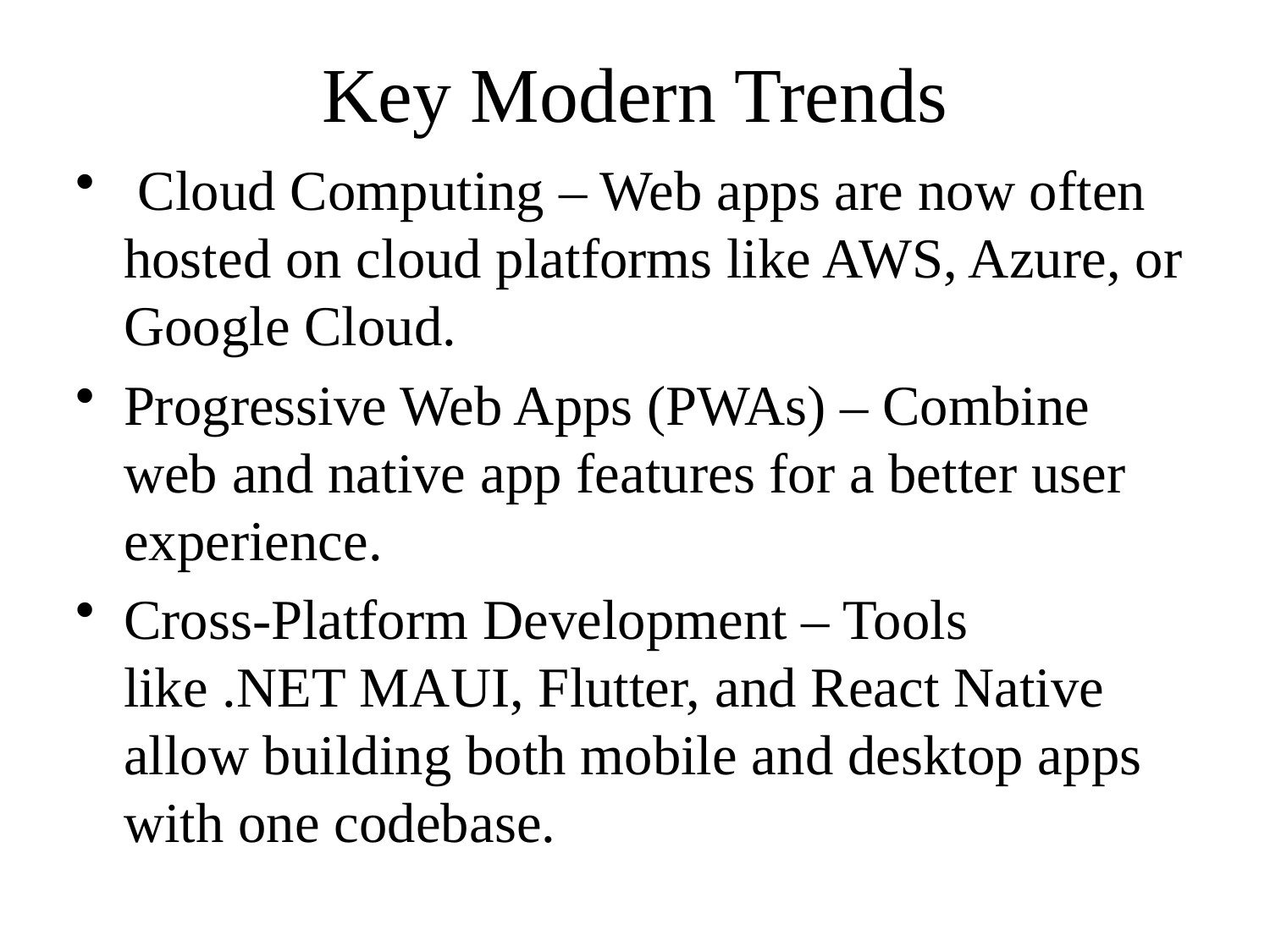

# Key Modern Trends
 Cloud Computing – Web apps are now often hosted on cloud platforms like AWS, Azure, or Google Cloud.
Progressive Web Apps (PWAs) – Combine web and native app features for a better user experience.
Cross-Platform Development – Tools like .NET MAUI, Flutter, and React Native allow building both mobile and desktop apps with one codebase.